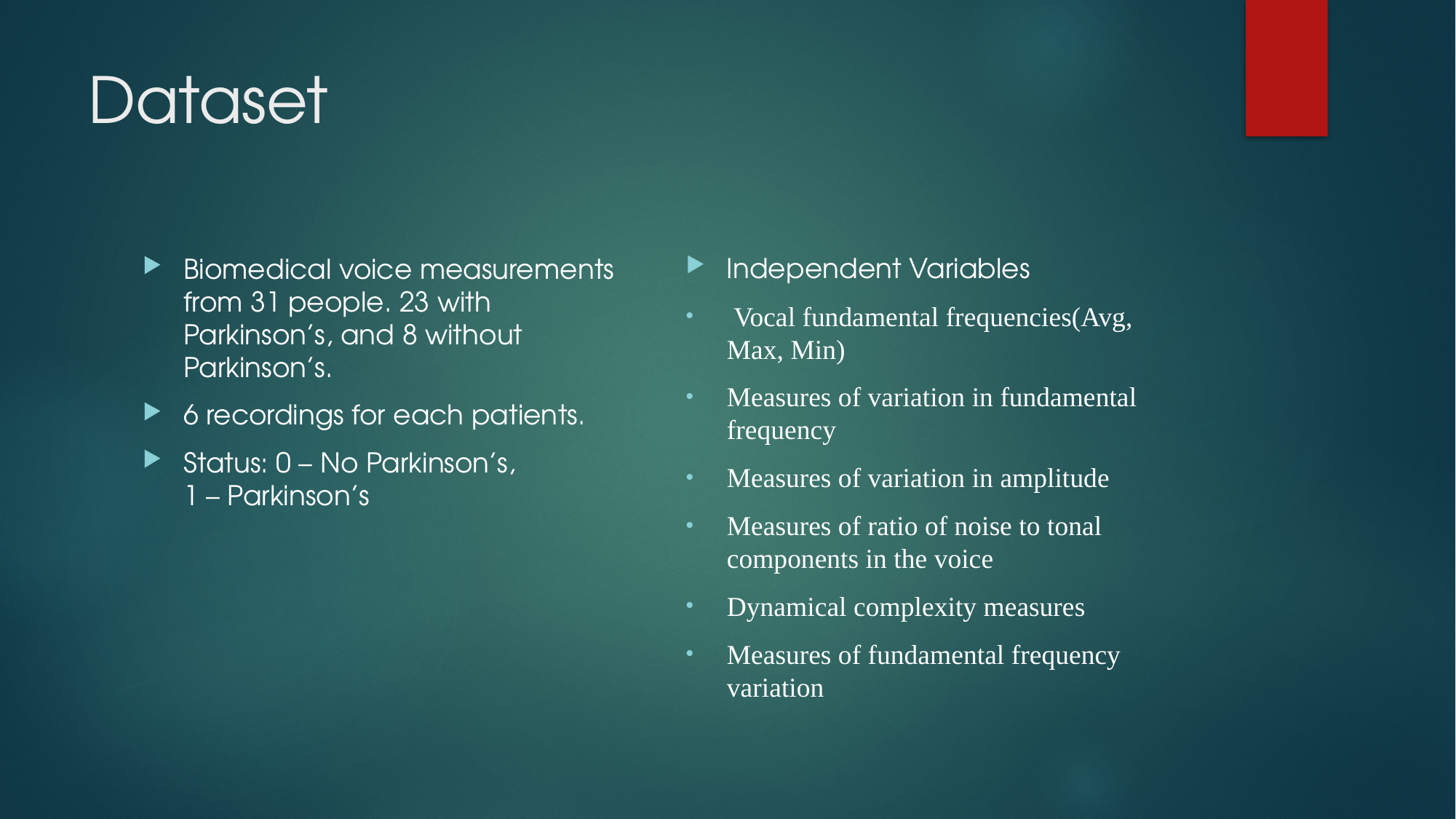

# Dataset
Independent Variables
 Vocal fundamental frequencies(Avg, Max, Min)
Measures of variation in fundamental frequency
Measures of variation in amplitude
Measures of ratio of noise to tonal components in the voice
Dynamical complexity measures
Measures of fundamental frequency variation

Biomedical voice measurements from 31 people. 23 with Parkinson’s, and 8 without Parkinson’s.
6 recordings for each patients.
Status: 0 – No Parkinson’s,                 1 – Parkinson’s